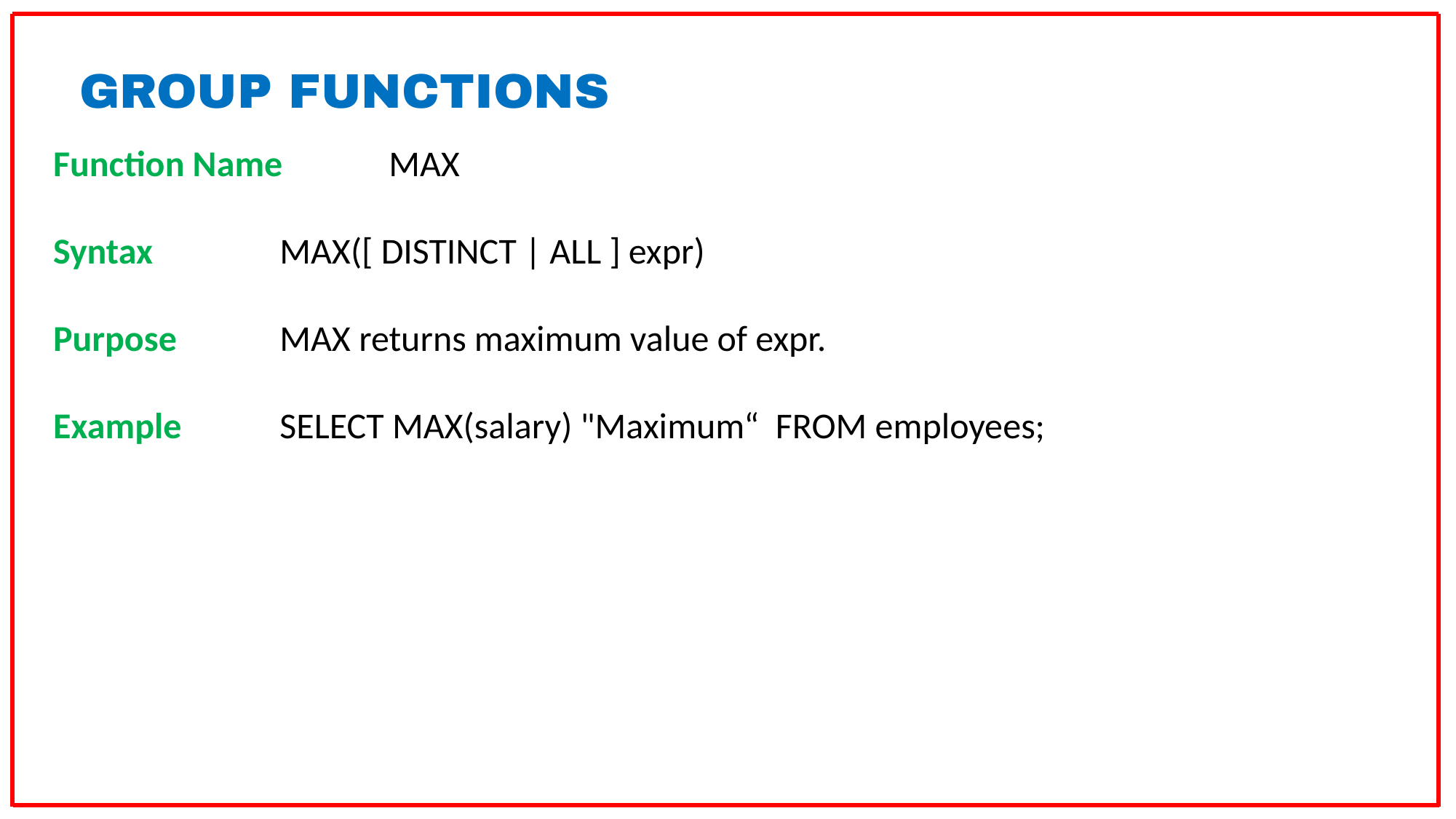

GROUP FUNCTIONS
Function Name	 MAX

Syntax		 MAX([ DISTINCT | ALL ] expr)

Purpose	 MAX returns maximum value of expr.

Example	 SELECT MAX(salary) "Maximum“  FROM employees;